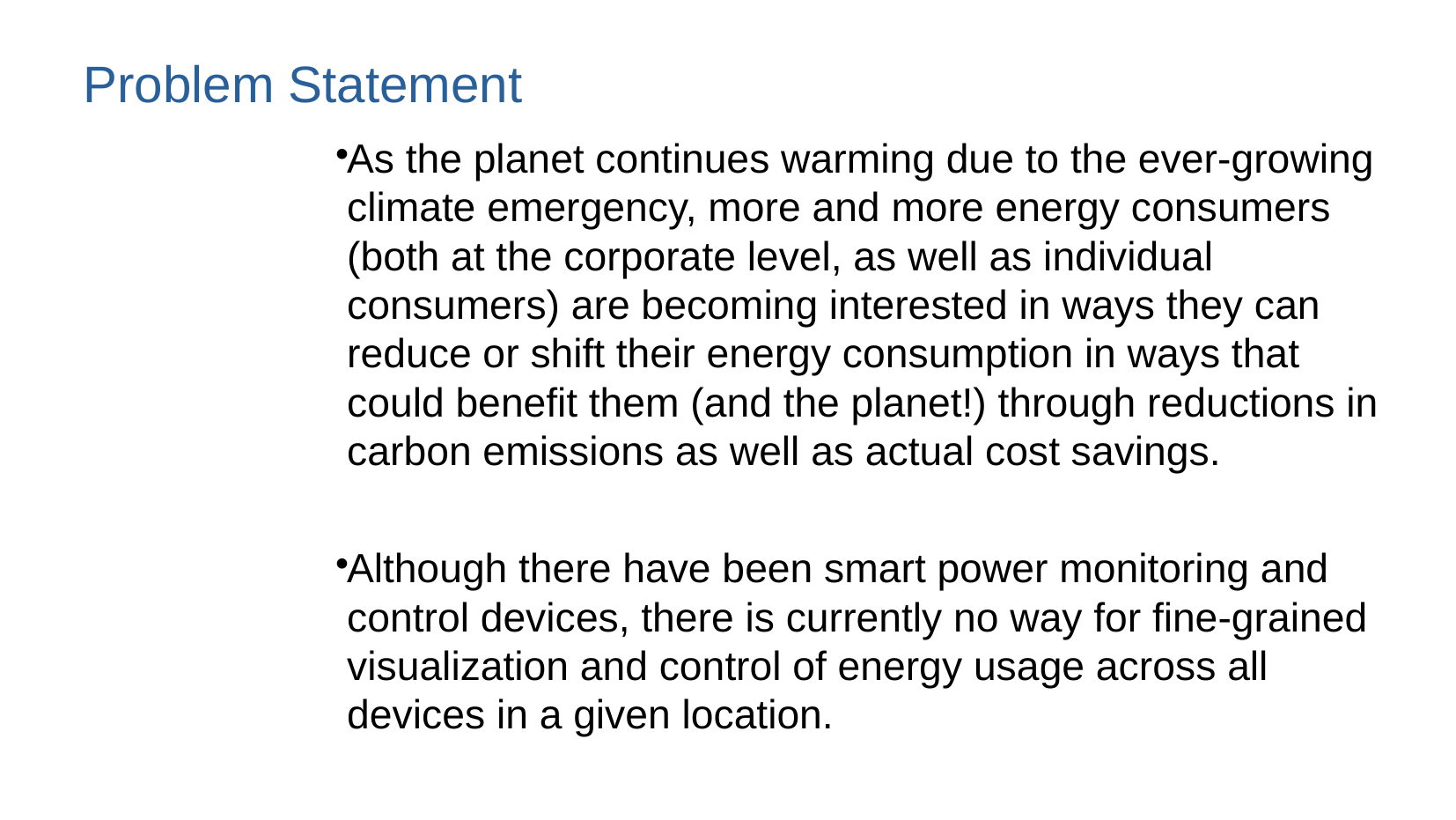

Problem Statement
As the planet continues warming due to the ever-growing climate emergency, more and more energy consumers (both at the corporate level, as well as individual consumers) are becoming interested in ways they can reduce or shift their energy consumption in ways that could benefit them (and the planet!) through reductions in carbon emissions as well as actual cost savings.

Although there have been smart power monitoring and control devices, there is currently no way for fine-grained visualization and control of energy usage across all devices in a given location.